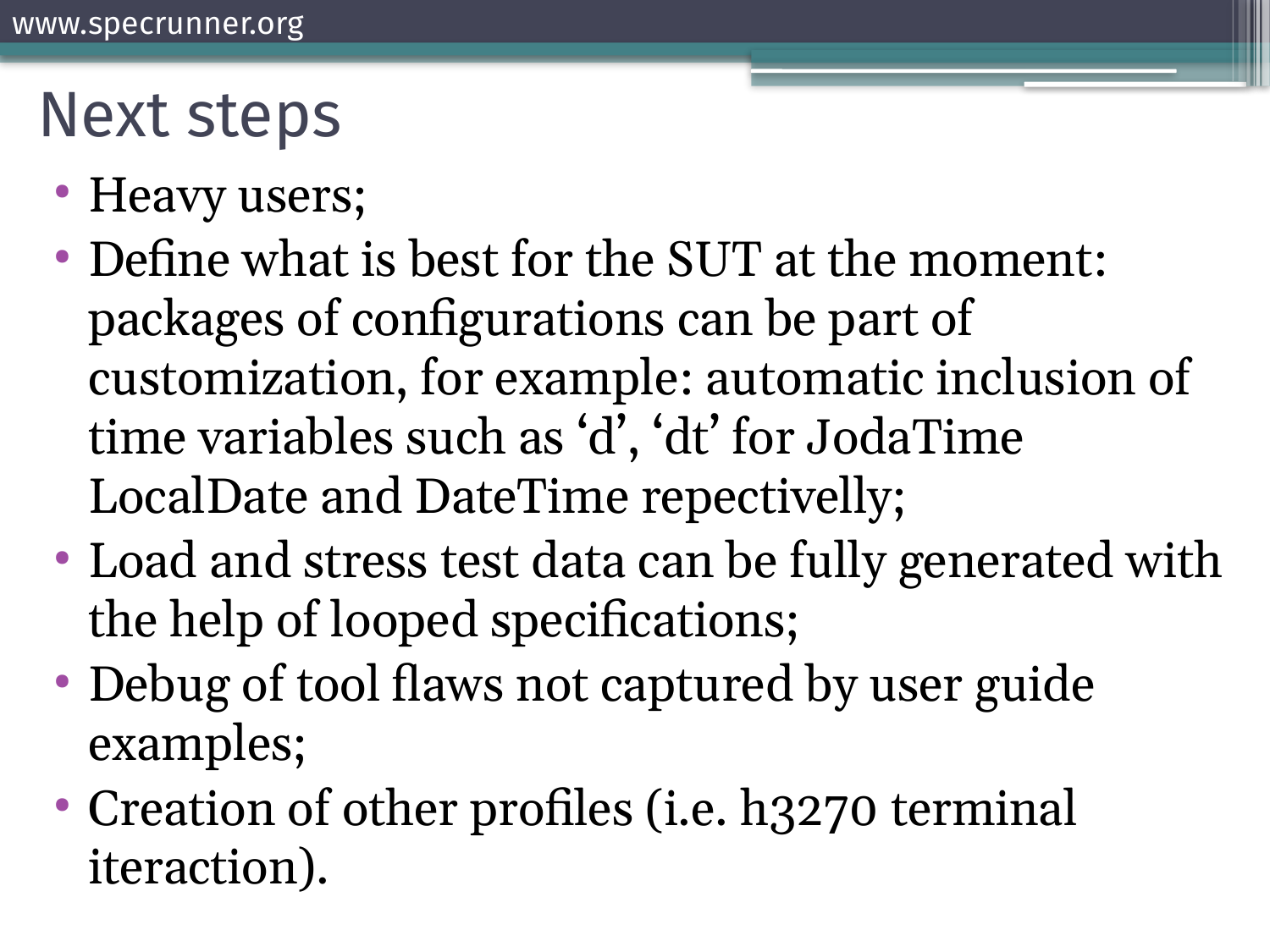

# Next steps
Heavy users;
Define what is best for the SUT at the moment: packages of configurations can be part of customization, for example: automatic inclusion of time variables such as ‘d’, ‘dt’ for JodaTime LocalDate and DateTime repectivelly;
Load and stress test data can be fully generated with the help of looped specifications;
Debug of tool flaws not captured by user guide examples;
Creation of other profiles (i.e. h3270 terminal iteraction).